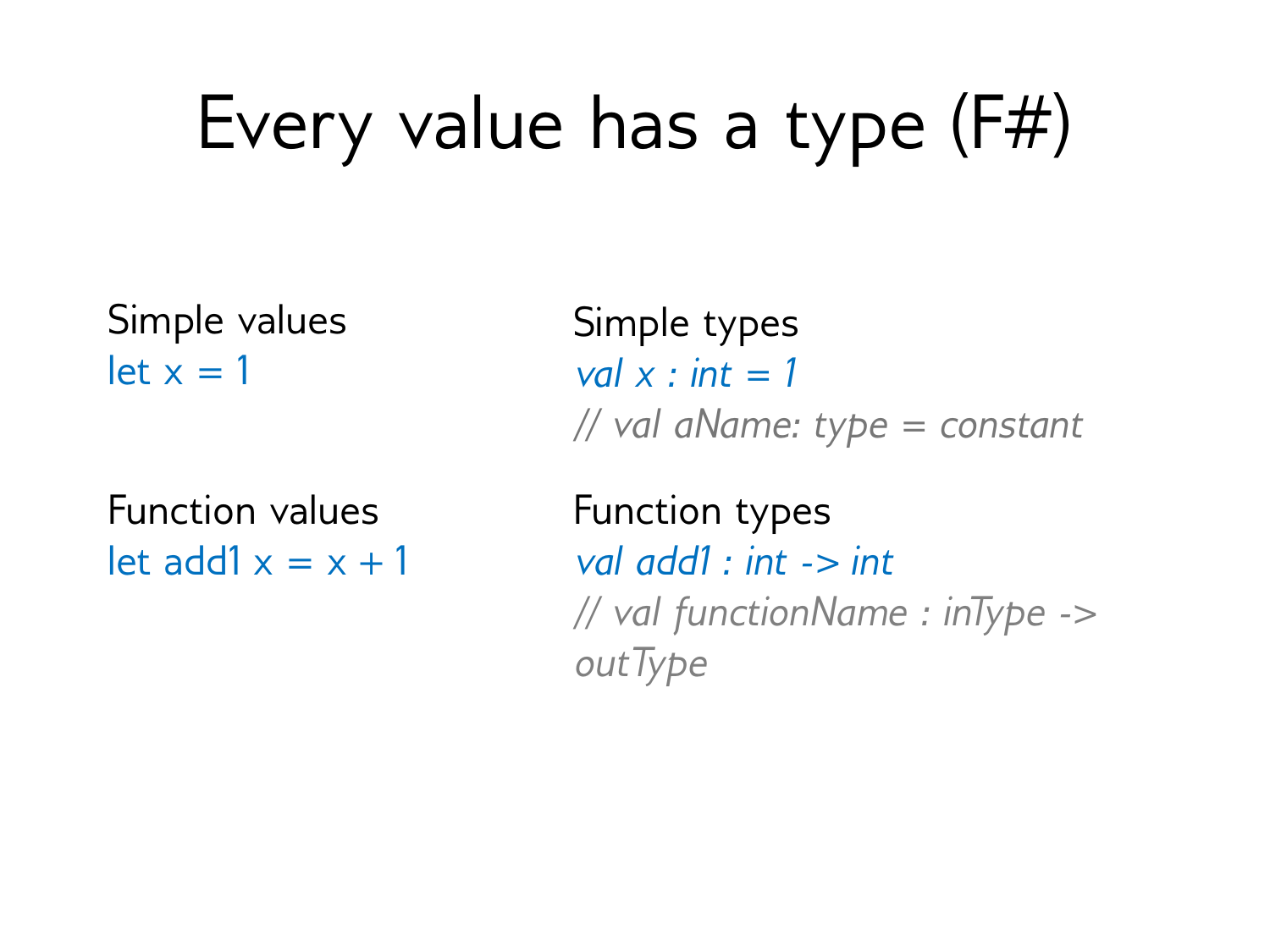

# Every value has a type (F#)
Simple values
let x = 1
Simple types
val x : int = 1
// val aName: type = constant
Function values
let add1 x = x + 1
Function types
val add1 : int -> int
// val functionName : inType -> outType